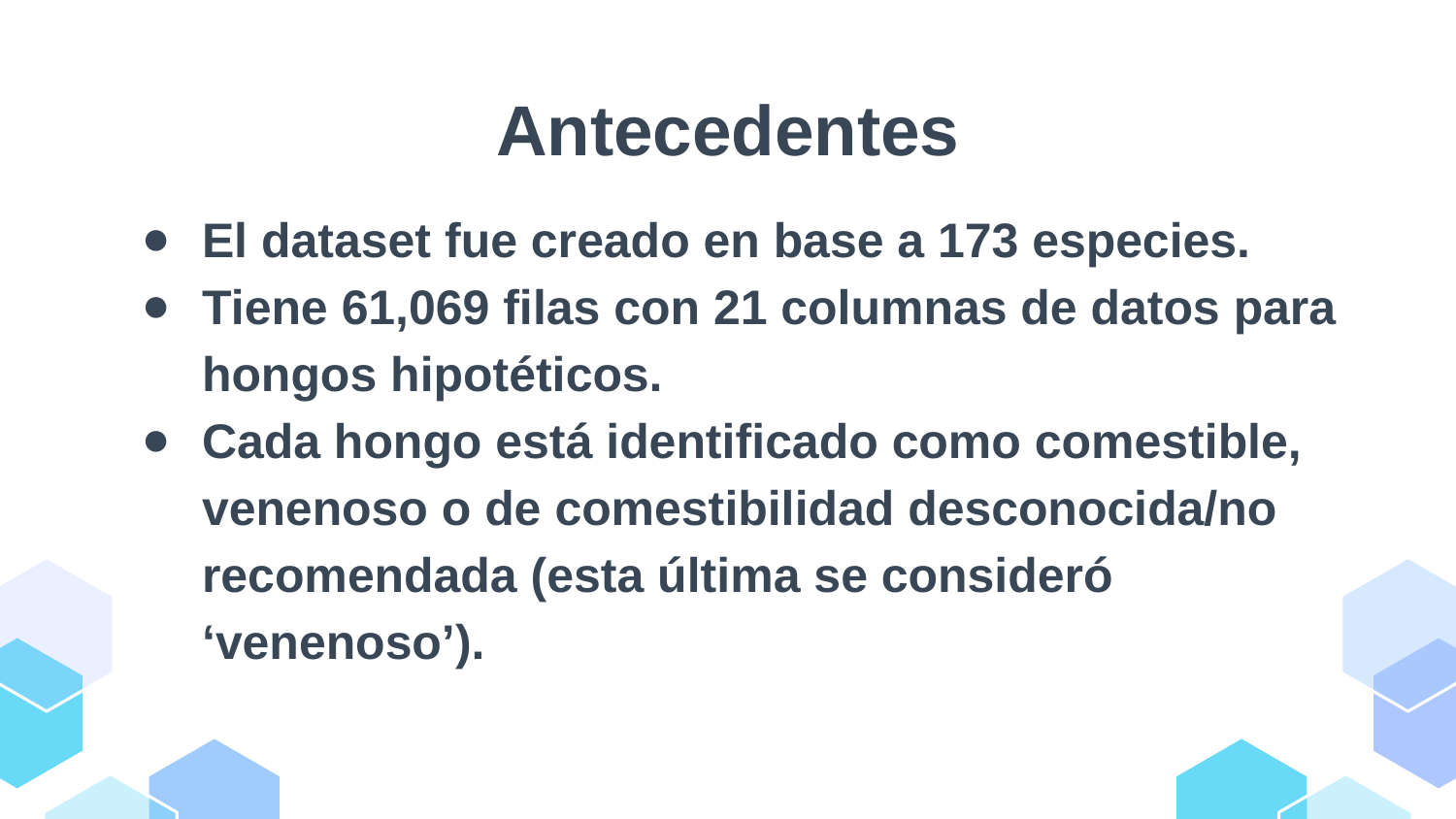

# Antecedentes
El dataset fue creado en base a 173 especies.
Tiene 61,069 filas con 21 columnas de datos para hongos hipotéticos.
Cada hongo está identificado como comestible, venenoso o de comestibilidad desconocida/no recomendada (esta última se consideró ‘venenoso’).